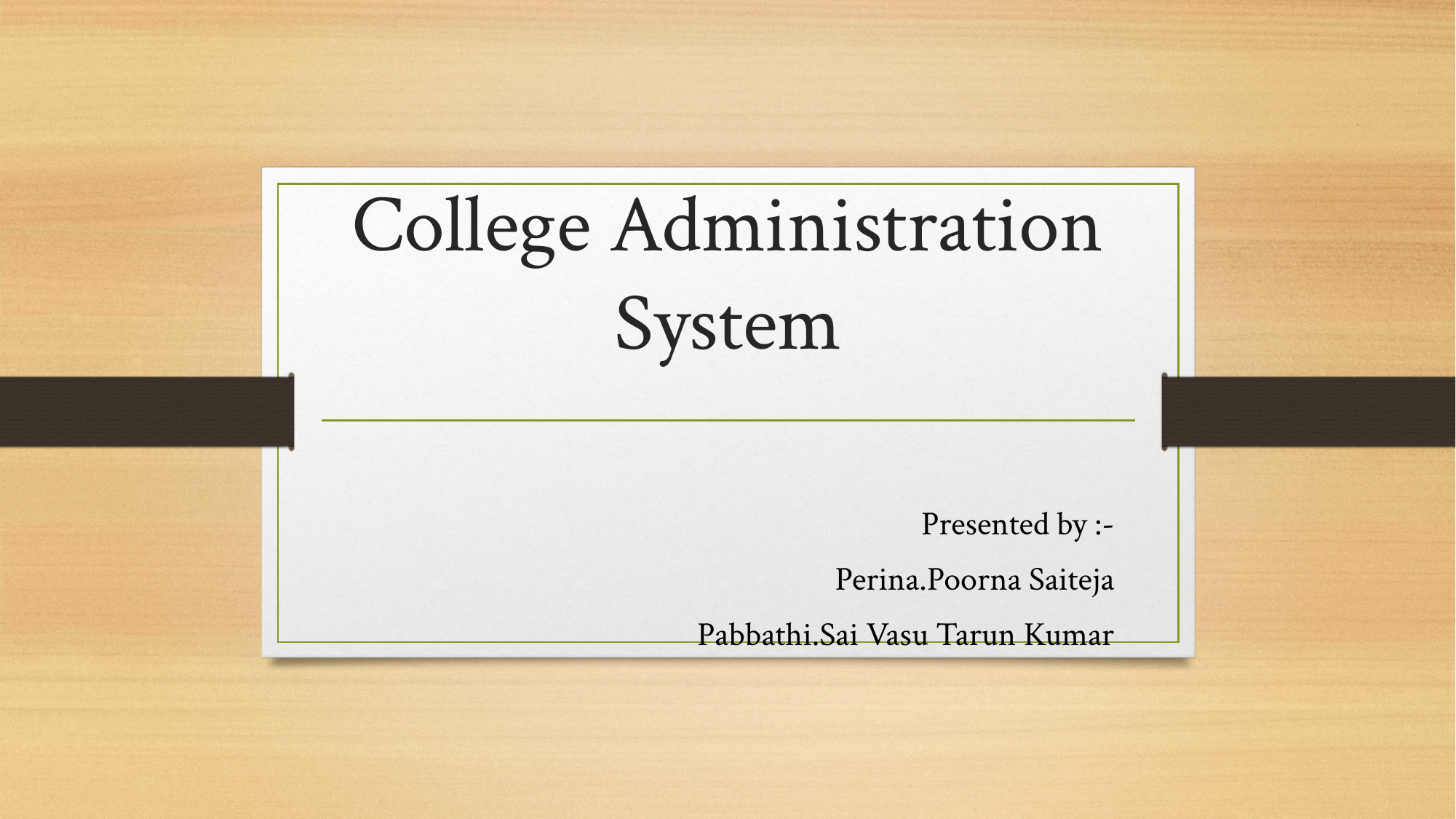

# College Administration System

Presented by :-
Perina.Poorna Saiteja
Pabbathi.Sai Vasu Tarun Kumar